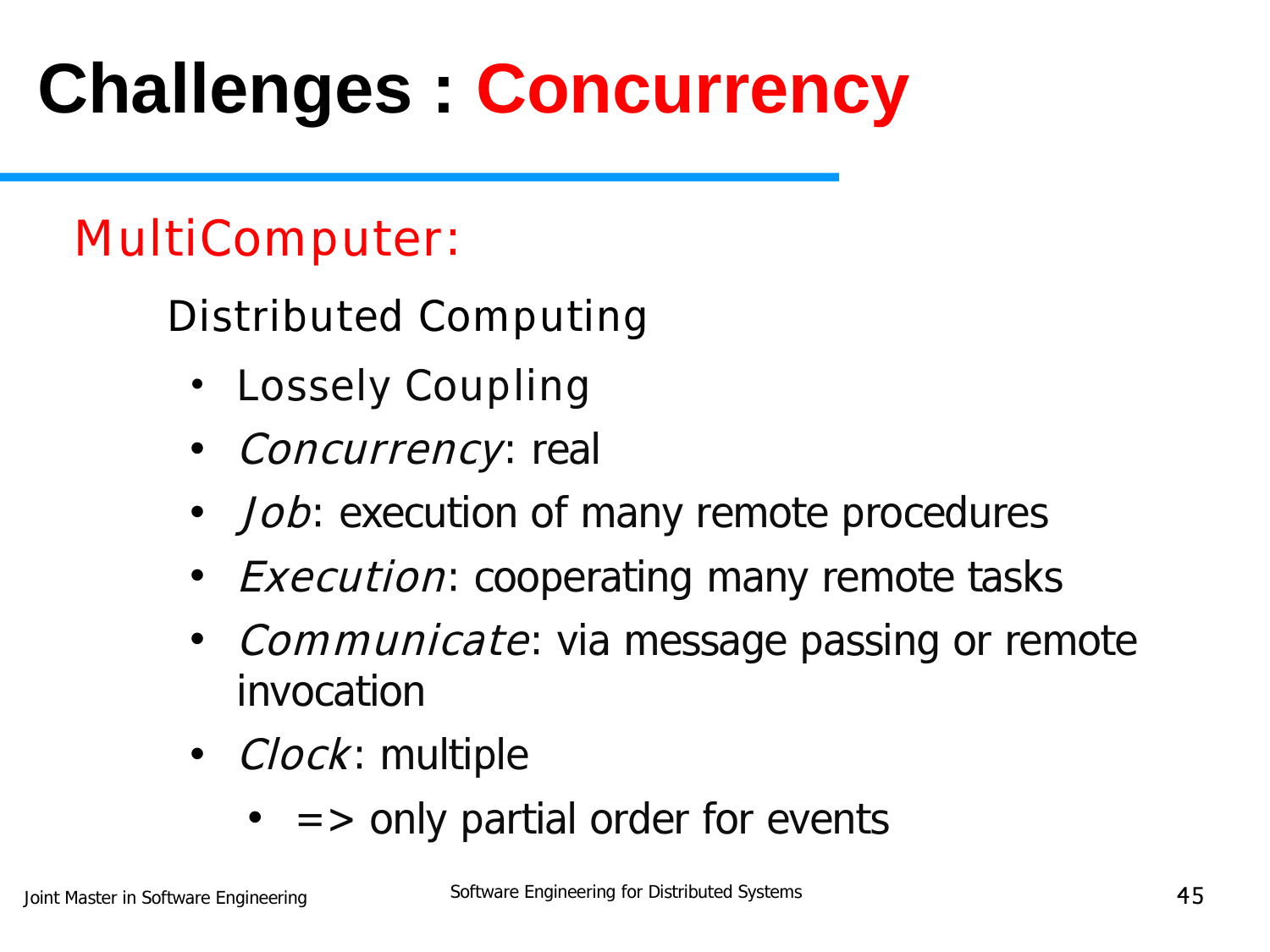

Challenges : Concurrency

MultiComputer:
	Distributed Computing
Lossely Coupling
Concurrency: real
Job: execution of many remote procedures
Execution: cooperating many remote tasks
Communicate: via message passing or remote invocation
Clock: multiple
=> only partial order for events

Software Engineering for Distributed Systems
45